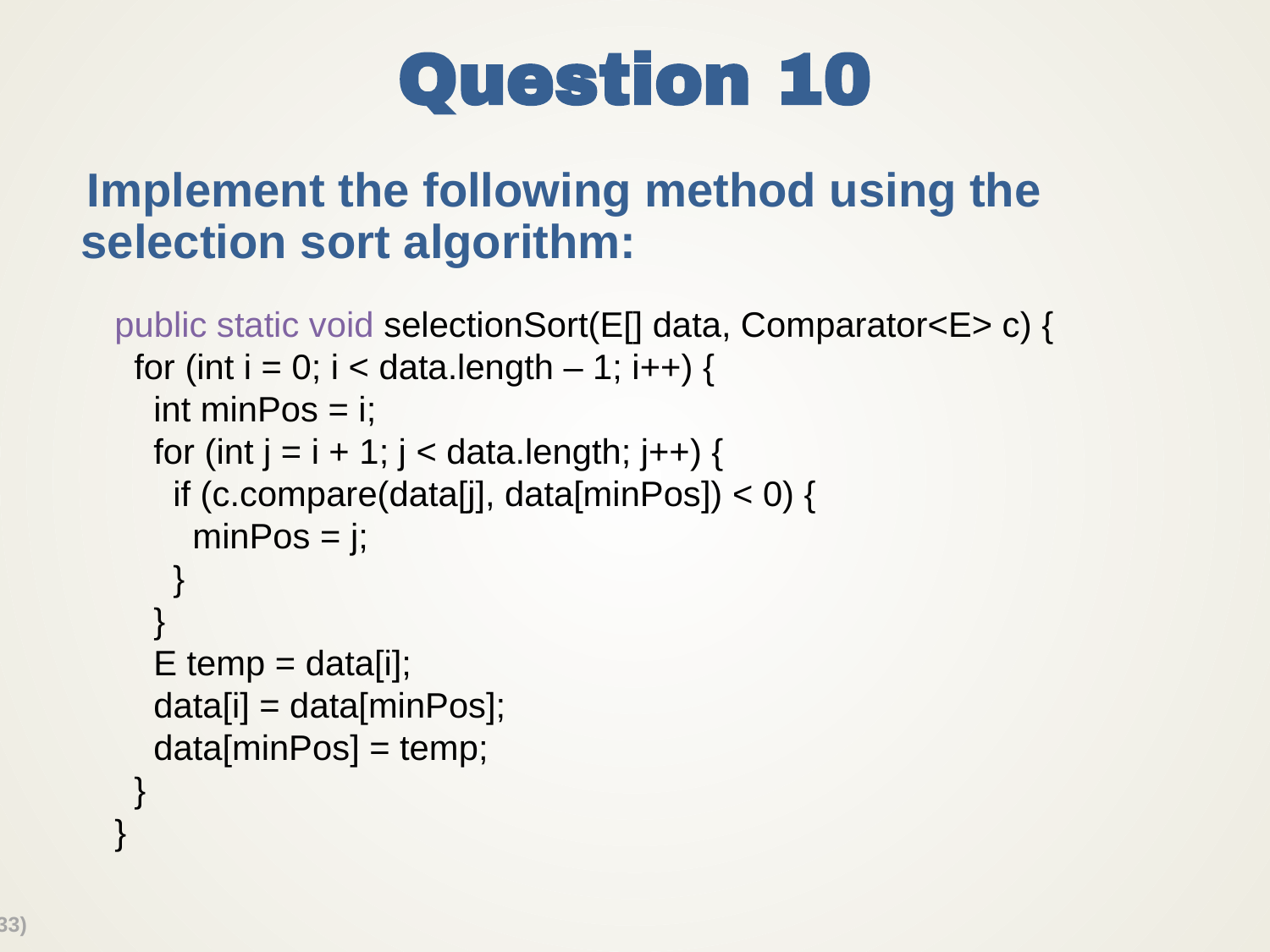

# Question 10
Implement the following method using the selection sort algorithm:

public static void selectionSort(E[] data, Comparator<E> c) {
  for (int i = 0; i < data.length – 1; i++) {
    int minPos = i;
    for (int j = i + 1; j < data.length; j++) {
      if (c.compare(data[j], data[minPos]) < 0) {
        minPos = j;
      }
    }
    E temp = data[i];
    data[i] = data[minPos];
    data[minPos] = temp;
  }
}